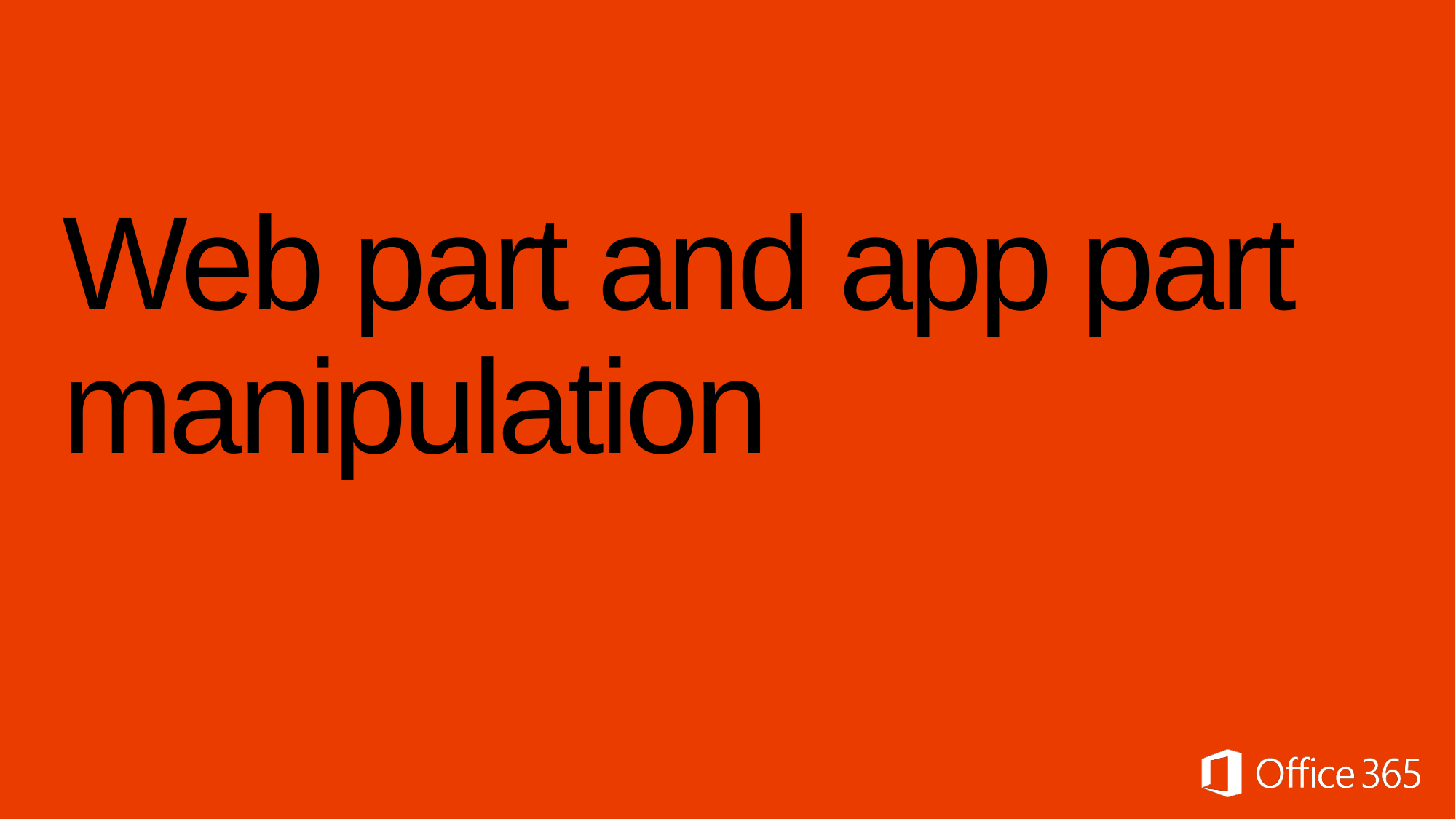

# Web part and app part manipulation